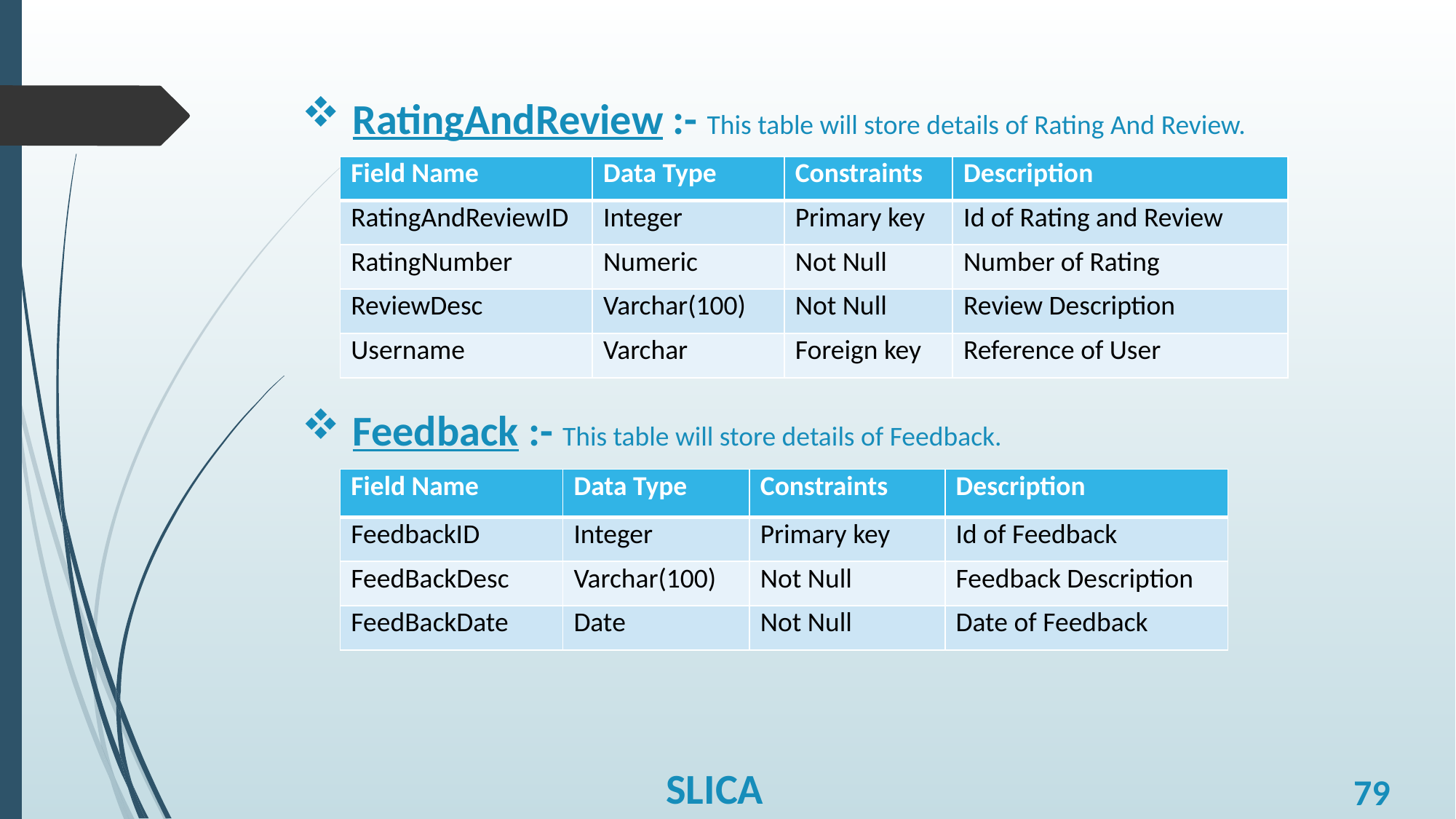

RatingAndReview :- This table will store details of Rating And Review.

 Feedback :- This table will store details of Feedback.
| Field Name | Data Type | Constraints | Description |
| --- | --- | --- | --- |
| RatingAndReviewID | Integer | Primary key | Id of Rating and Review |
| RatingNumber | Numeric | Not Null | Number of Rating |
| ReviewDesc | Varchar(100) | Not Null | Review Description |
| Username | Varchar | Foreign key | Reference of User |
| Field Name | Data Type | Constraints | Description |
| --- | --- | --- | --- |
| FeedbackID | Integer | Primary key | Id of Feedback |
| FeedBackDesc | Varchar(100) | Not Null | Feedback Description |
| FeedBackDate | Date | Not Null | Date of Feedback |
SLICA
79